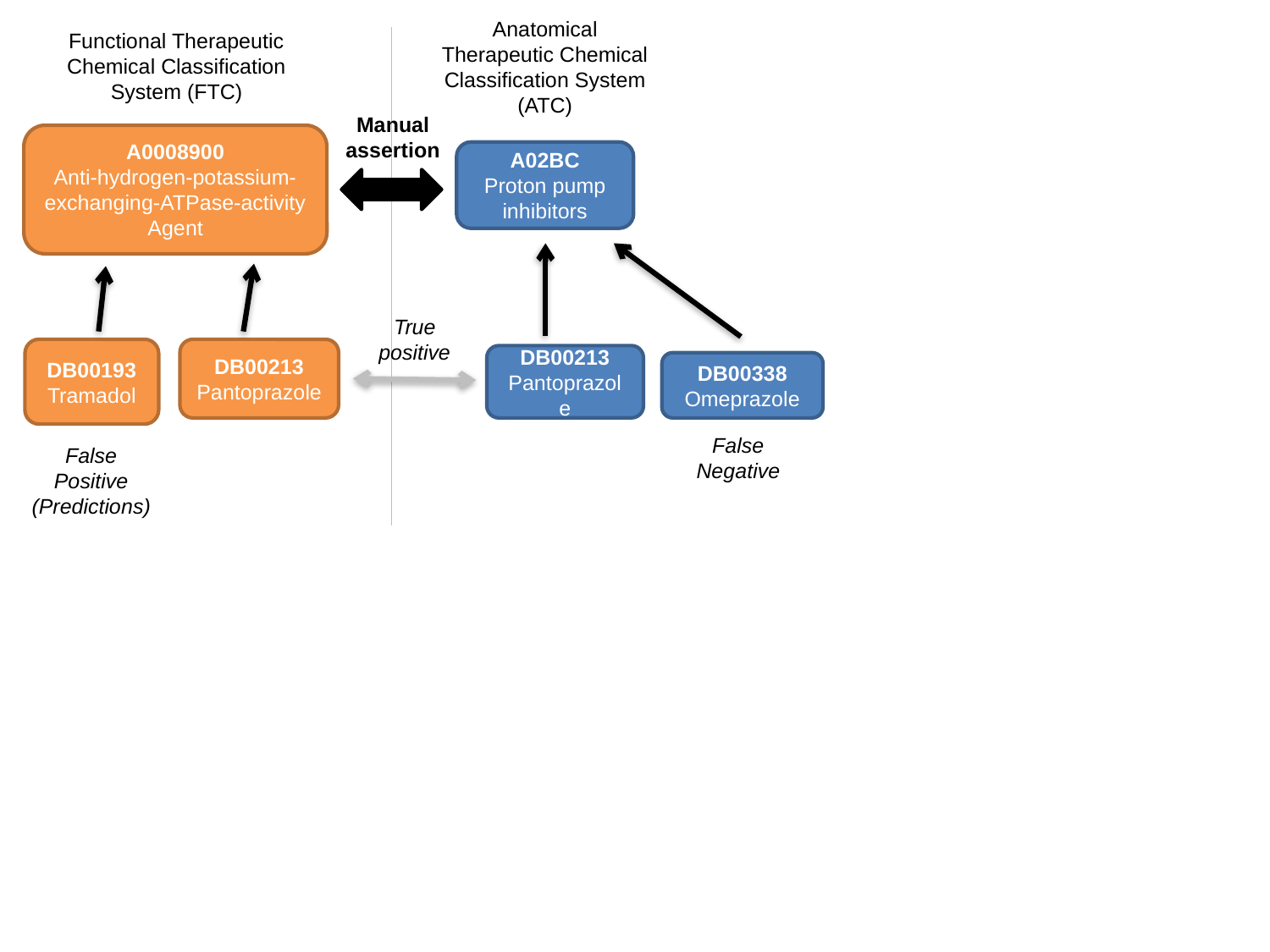

Anatomical Therapeutic Chemical Classification System (ATC)
Functional Therapeutic Chemical Classification System (FTC)
Manual assertion
A0008900
Anti-hydrogen-potassium-exchanging-ATPase-activity Agent
A02BC
Proton pump inhibitors

True
positive
DB00193
Tramadol
DB00213
Pantoprazole
DB00213
Pantoprazole
DB00338
Omeprazole
False
Negative
False
Positive
(Predictions)